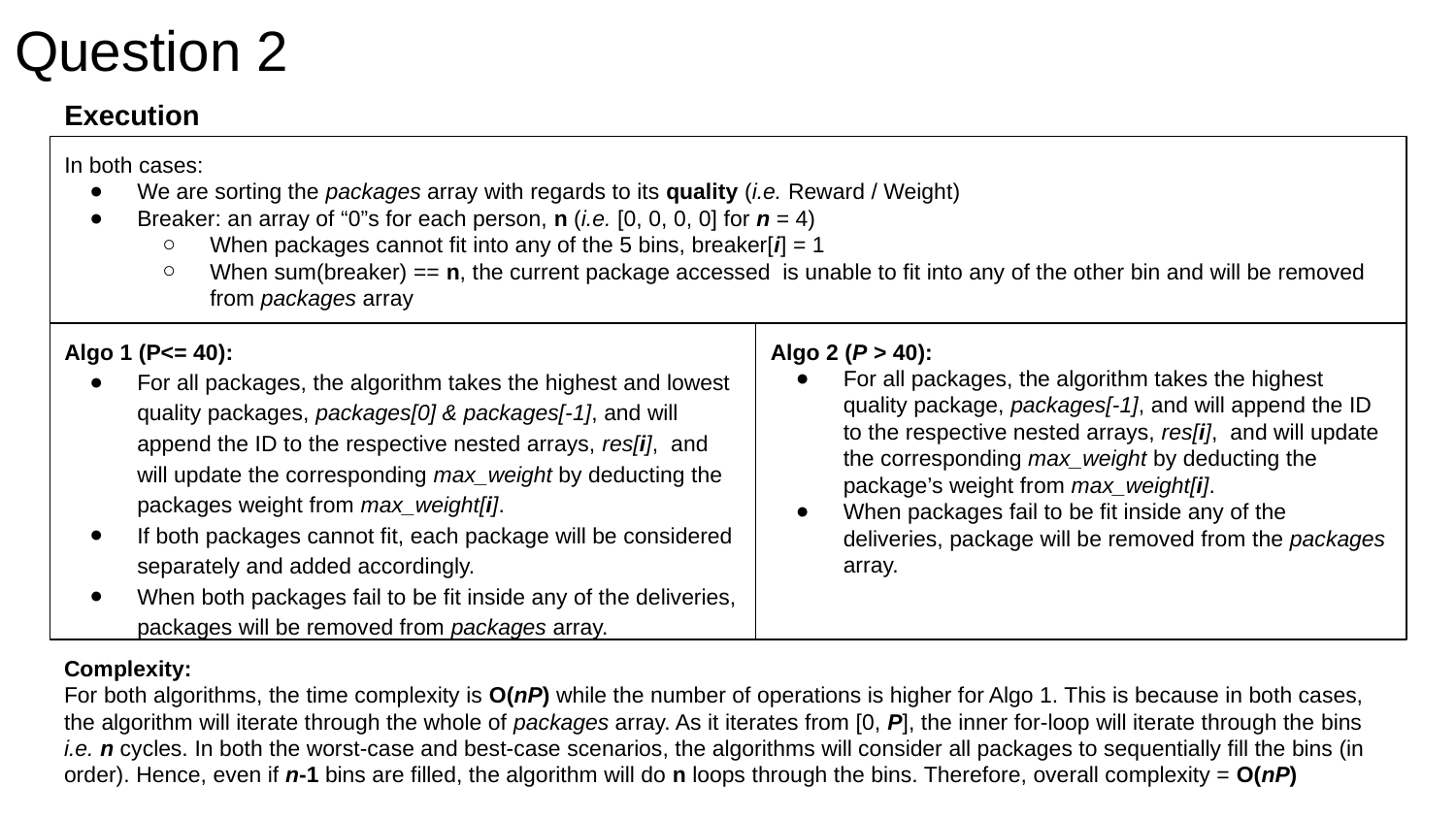

# Question 2
Execution
In both cases:
We are sorting the packages array with regards to its quality (i.e. Reward / Weight)
Breaker: an array of “0”s for each person, n (i.e. [0, 0, 0, 0] for n = 4)
When packages cannot fit into any of the 5 bins, breaker[i] = 1
When sum(breaker) == n, the current package accessed  is unable to fit into any of the other bin and will be removed from packages array
Algo 1 (P<= 40):
For all packages, the algorithm takes the highest and lowest quality packages, packages[0] & packages[-1], and will append the ID to the respective nested arrays, res[i],  and will update the corresponding max_weight by deducting the packages weight from max_weight[i].
If both packages cannot fit, each package will be considered separately and added accordingly.
When both packages fail to be fit inside any of the deliveries, packages will be removed from packages array.
Algo 2 (P > 40):
For all packages, the algorithm takes the highest quality package, packages[-1], and will append the ID to the respective nested arrays, res[i],  and will update the corresponding max_weight by deducting the package’s weight from max_weight[i].
When packages fail to be fit inside any of the deliveries, package will be removed from the packages array.
Complexity:
For both algorithms, the time complexity is O(nP) while the number of operations is higher for Algo 1. This is because in both cases, the algorithm will iterate through the whole of packages array. As it iterates from [0, P], the inner for-loop will iterate through the bins i.e. n cycles. In both the worst-case and best-case scenarios, the algorithms will consider all packages to sequentially fill the bins (in order). Hence, even if n-1 bins are filled, the algorithm will do n loops through the bins. Therefore, overall complexity = O(nP)